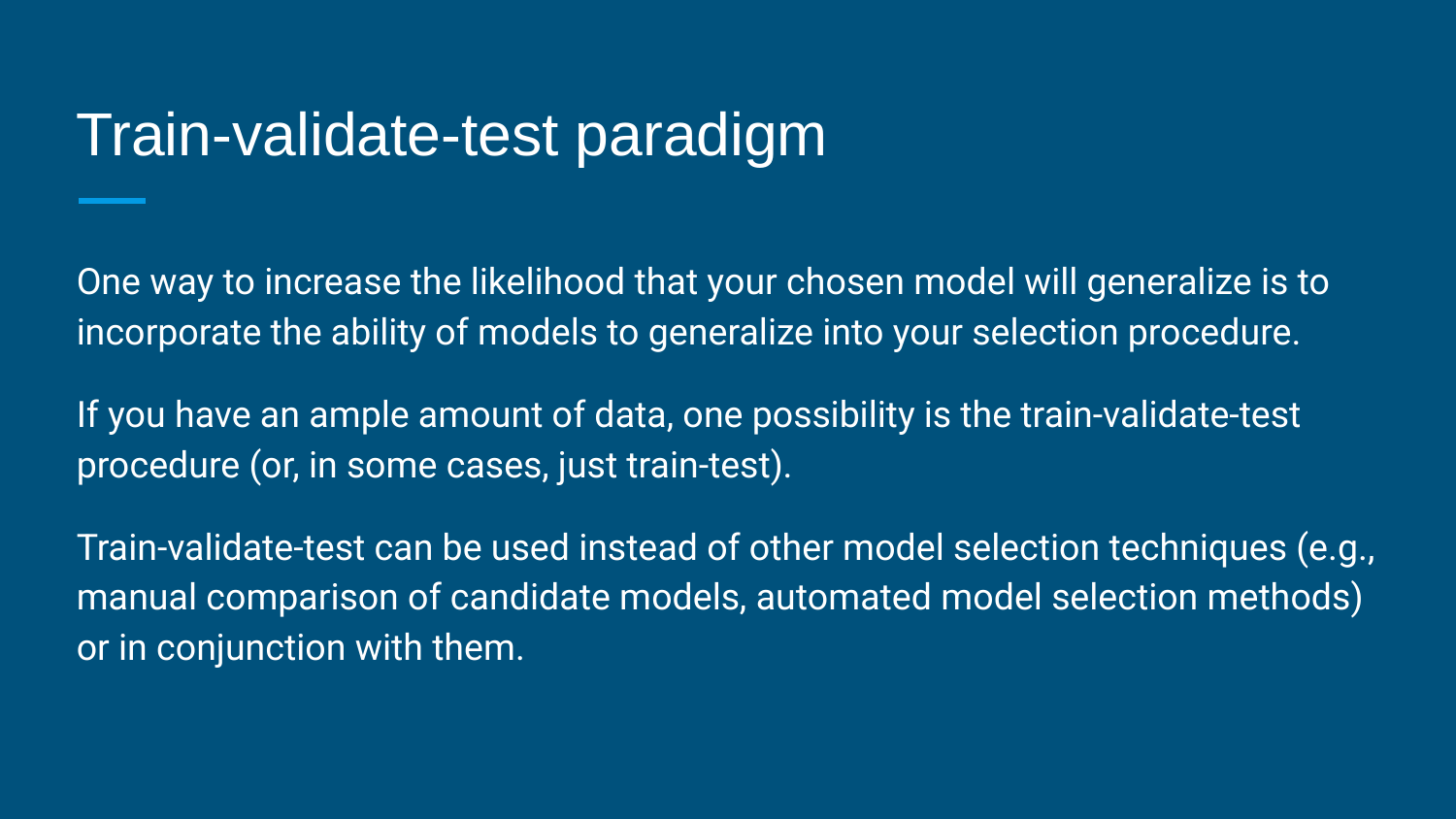

# Train-validate-test paradigm
One way to increase the likelihood that your chosen model will generalize is to incorporate the ability of models to generalize into your selection procedure.
If you have an ample amount of data, one possibility is the train-validate-test procedure (or, in some cases, just train-test).
Train-validate-test can be used instead of other model selection techniques (e.g., manual comparison of candidate models, automated model selection methods) or in conjunction with them.